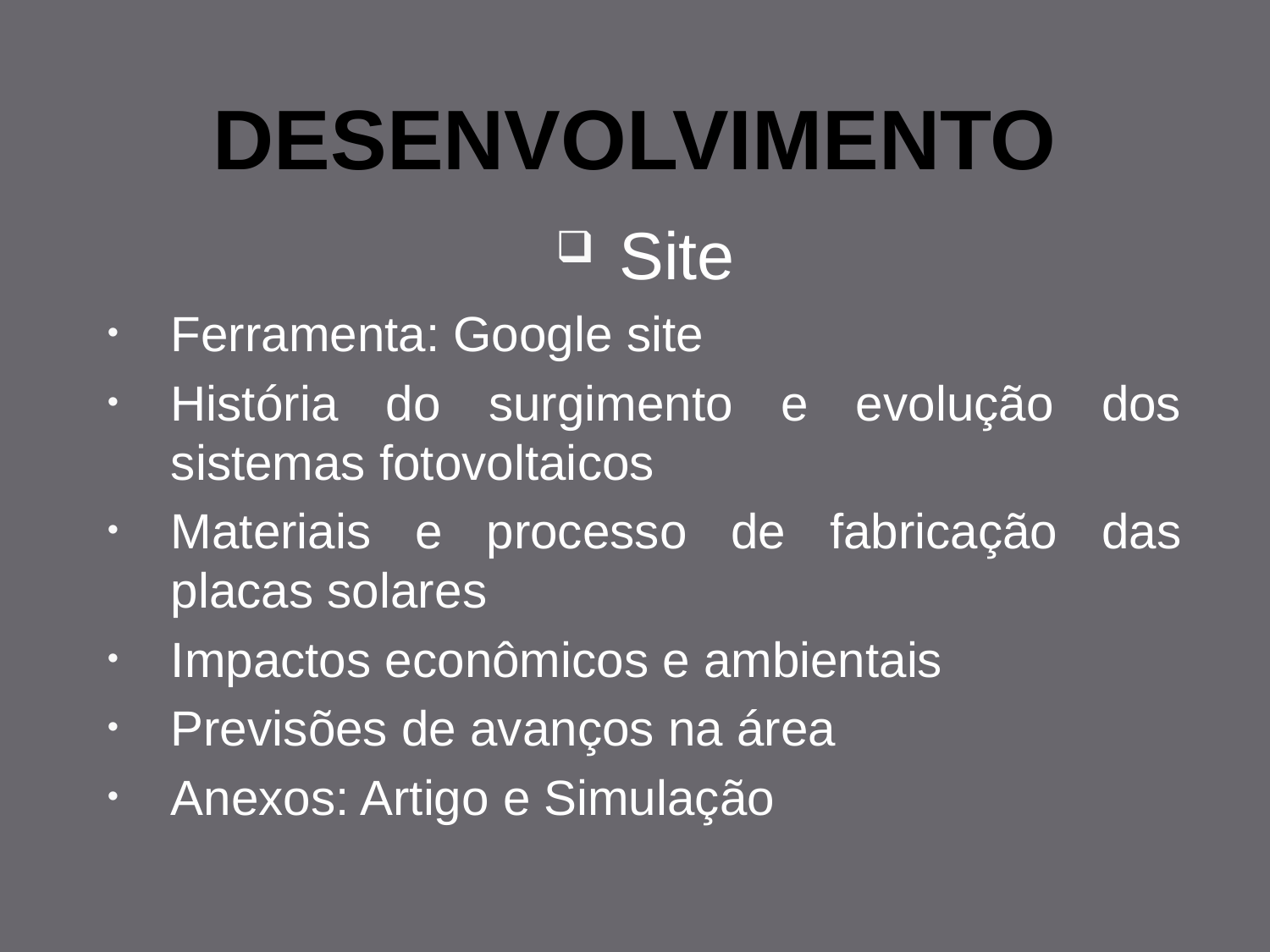

# DESENVOLVIMENTO
Site
Ferramenta: Google site
História do surgimento e evolução dos sistemas fotovoltaicos
Materiais e processo de fabricação das placas solares
Impactos econômicos e ambientais
Previsões de avanços na área
Anexos: Artigo e Simulação